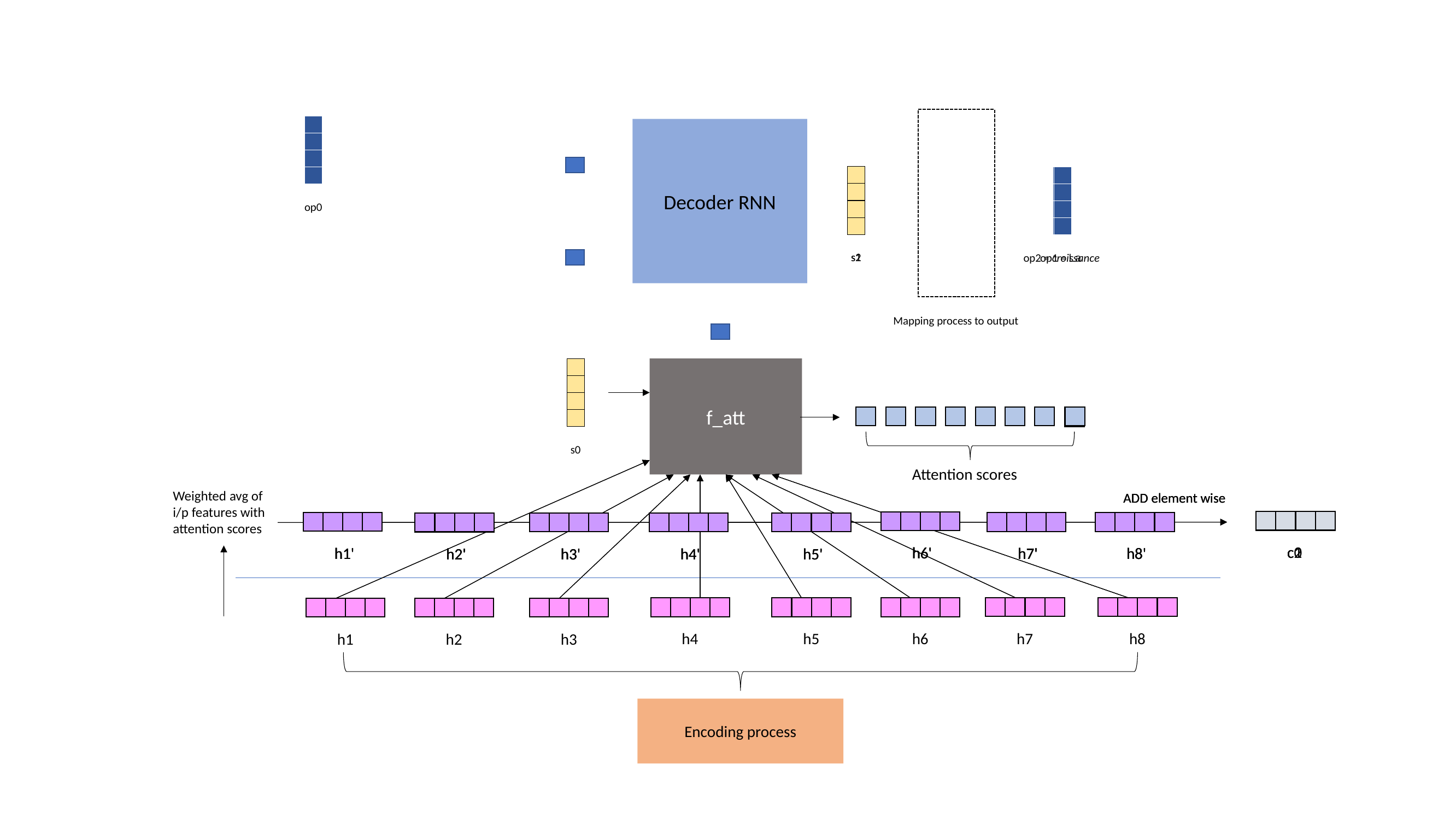

op0
Decoder RNN

s1

s2

op1 = La

op2 = croissance

Mapping process to output

f_att

s0

Attention scores
Weighted avg of i/p features with attention scores
ADD element wise
ADD element wise
ADD element wise

c0

c1

c2

h6'

h6'

h6'

h1'

h1'

h1'

h7'

h7'

h7'

h8'

h8'

h8'

h3'

h3'

h3'

h4'

h4'

h4'

h5'

h5'

h5'

h2'

h2'

h2'

h7

h8

h4

h5

h6

h1

h2

h3
Encoding process